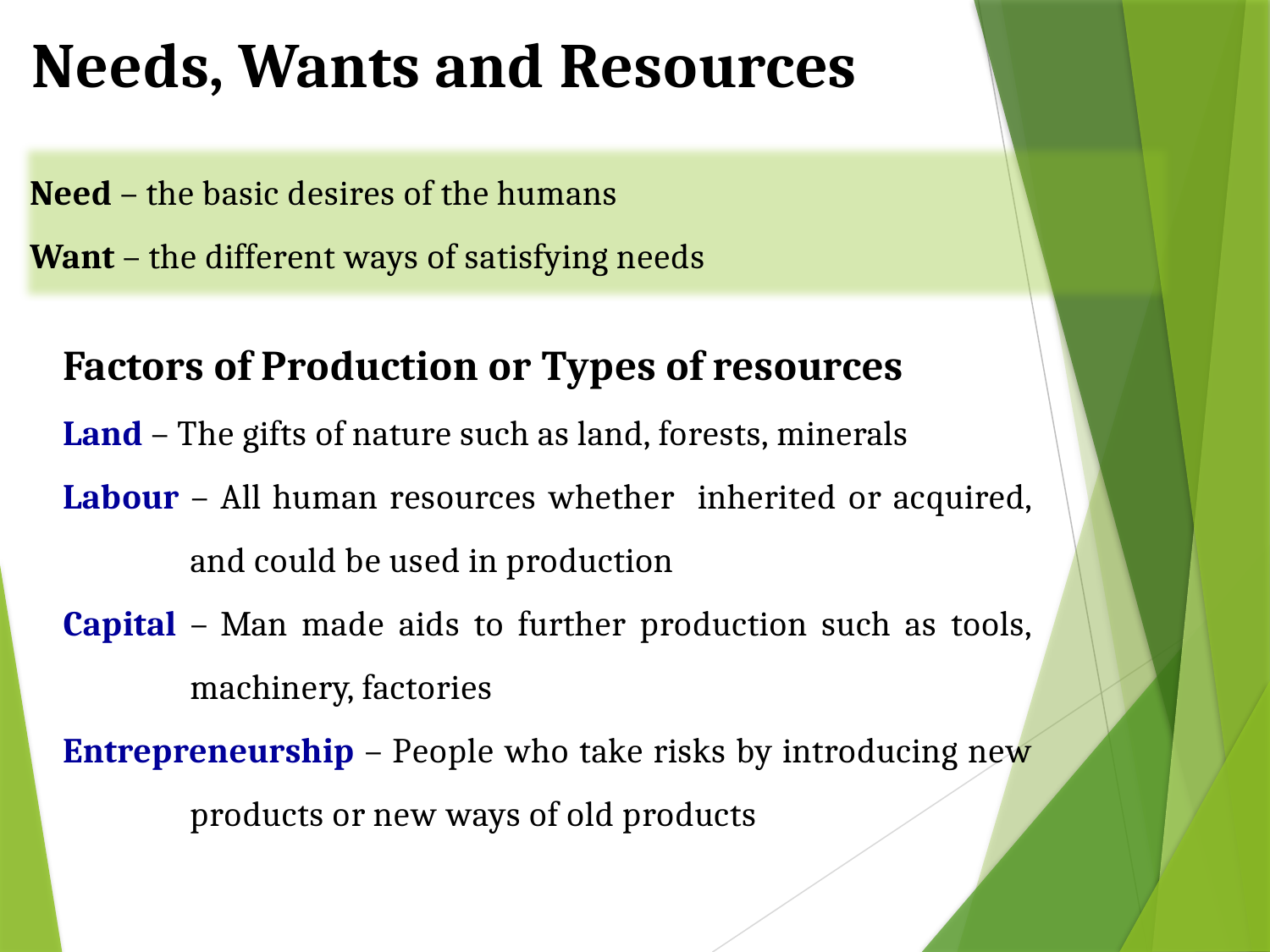

Needs, Wants and Resources
Need – the basic desires of the humans
Want – the different ways of satisfying needs
Factors of Production or Types of resources
Land – The gifts of nature such as land, forests, minerals
Labour – All human resources whether  inherited or acquired, 	and could be used in production
Capital – Man made aids to further production such as tools, 	machinery, factories
Entrepreneurship – People who take risks by introducing new 	products or new ways of old products